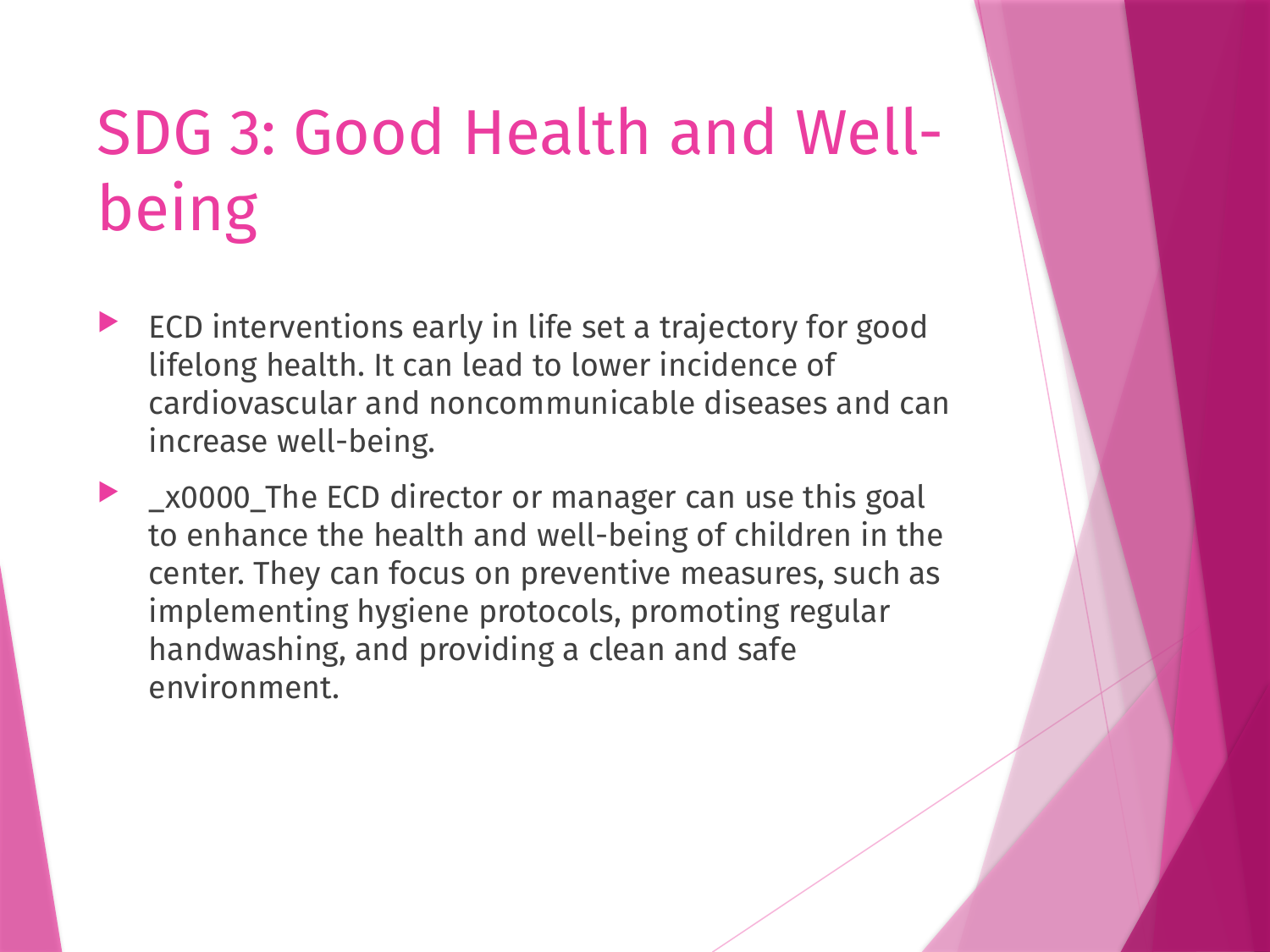

# SDG 3: Good Health and Well-being

ECD interventions early in life set a trajectory for good lifelong health. It can lead to lower incidence of cardiovascular and noncommunicable diseases and can increase well-being.
_x0000_The ECD director or manager can use this goal to enhance the health and well-being of children in the center. They can focus on preventive measures, such as implementing hygiene protocols, promoting regular handwashing, and providing a clean and safe environment.